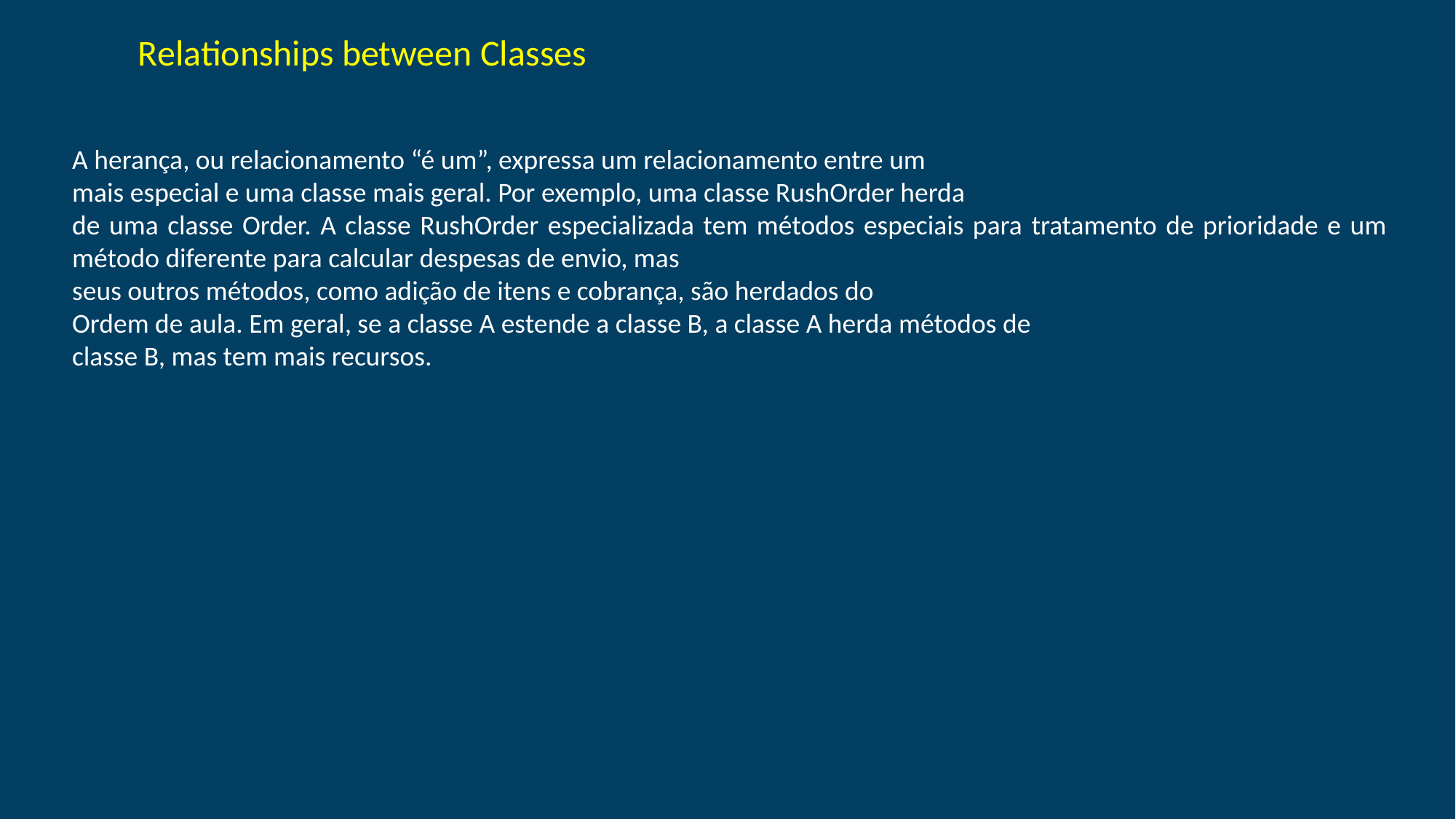

# Relationships between Classes
A herança, ou relacionamento “é um”, expressa um relacionamento entre um
mais especial e uma classe mais geral. Por exemplo, uma classe RushOrder herda
de uma classe Order. A classe RushOrder especializada tem métodos especiais para tratamento de prioridade e um método diferente para calcular despesas de envio, mas
seus outros métodos, como adição de itens e cobrança, são herdados do
Ordem de aula. Em geral, se a classe A estende a classe B, a classe A herda métodos de
classe B, mas tem mais recursos.